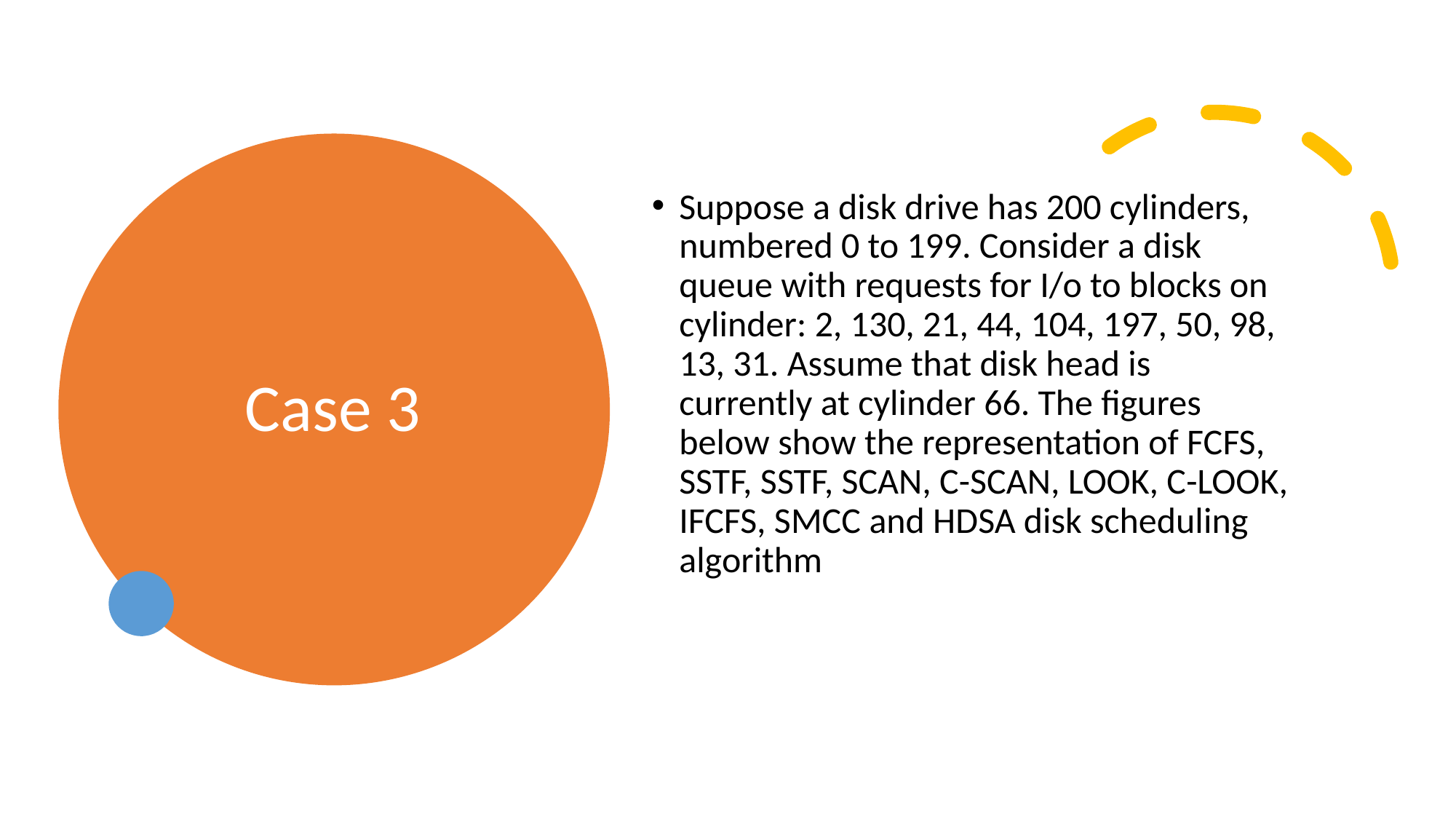

# Case 3
Suppose a disk drive has 200 cylinders, numbered 0 to 199. Consider a disk queue with requests for I/o to blocks on cylinder: 2, 130, 21, 44, 104, 197, 50, 98, 13, 31. Assume that disk head is currently at cylinder 66. The figures below show the representation of FCFS, SSTF, SSTF, SCAN, C-SCAN, LOOK, C-LOOK, IFCFS, SMCC and HDSA disk scheduling algorithm